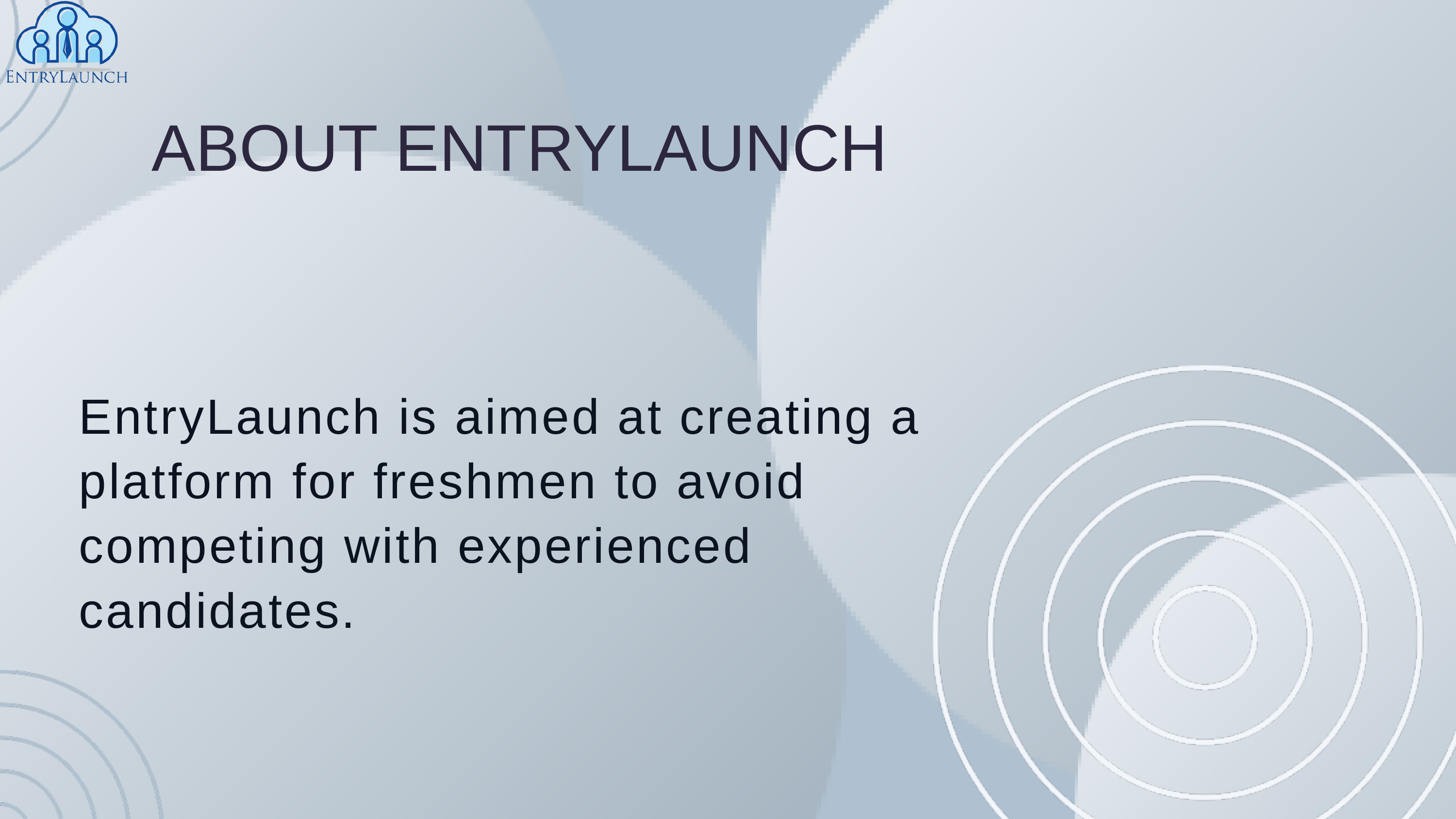

ABOUT ENTRYLAUNCH

EntryLaunch is aimed at creating a platform for freshmen to avoid competing with experienced candidates.